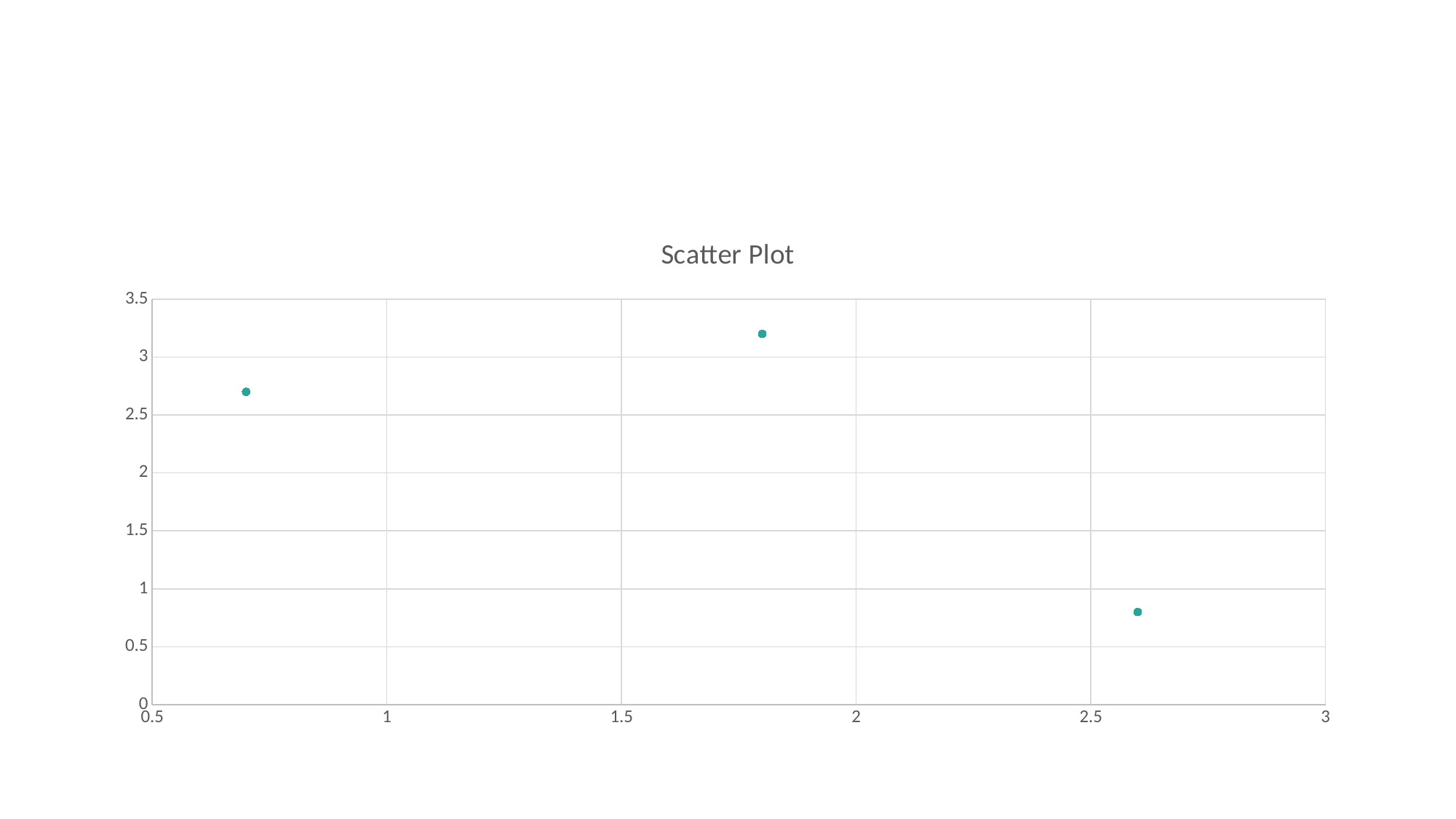

#

### Chart: Scatter Plot

| Category | Valores Y |
|---|---|